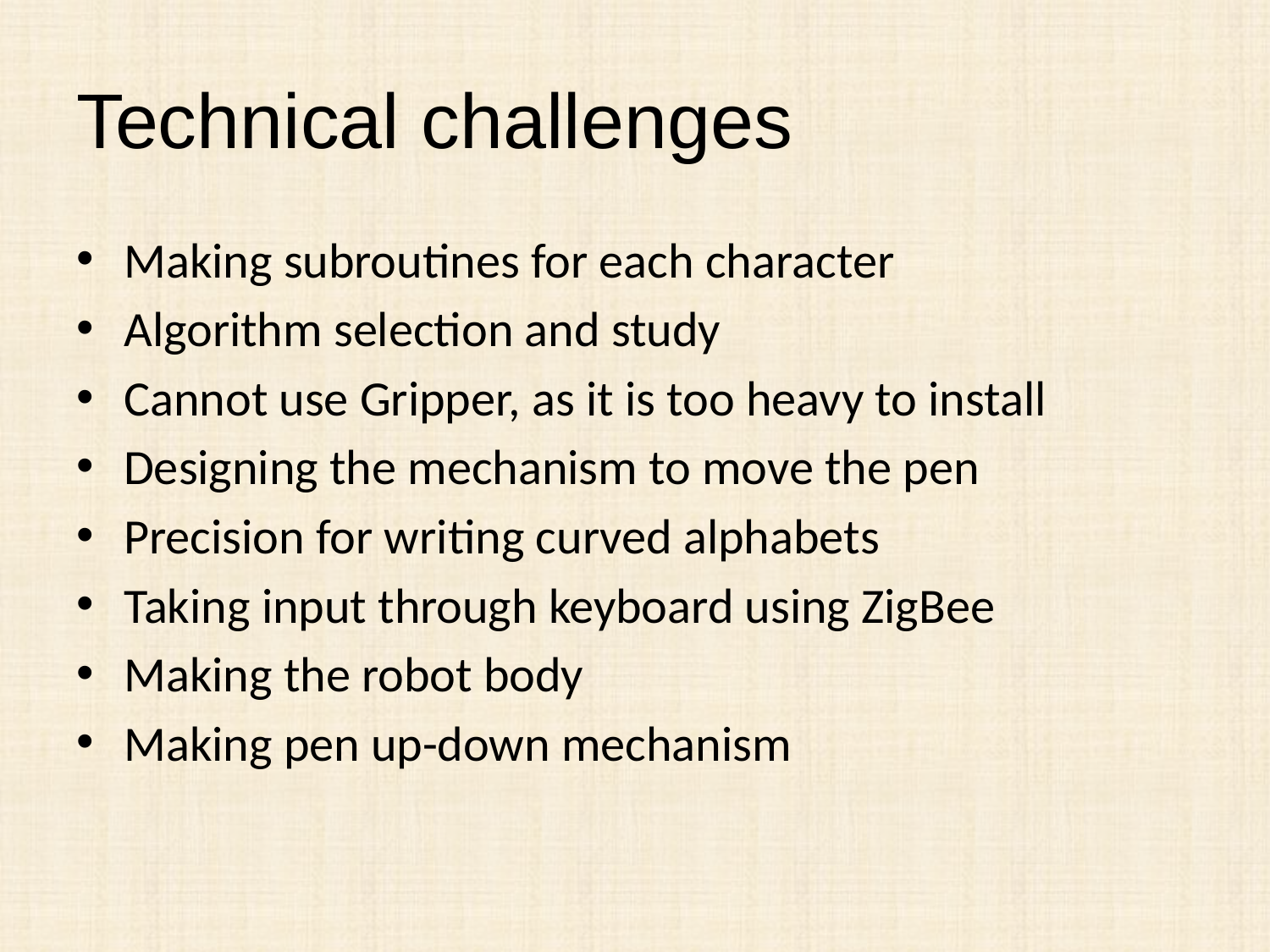

# Technical challenges
Making subroutines for each character
Algorithm selection and study
Cannot use Gripper, as it is too heavy to install
Designing the mechanism to move the pen
Precision for writing curved alphabets
Taking input through keyboard using ZigBee
Making the robot body
Making pen up-down mechanism